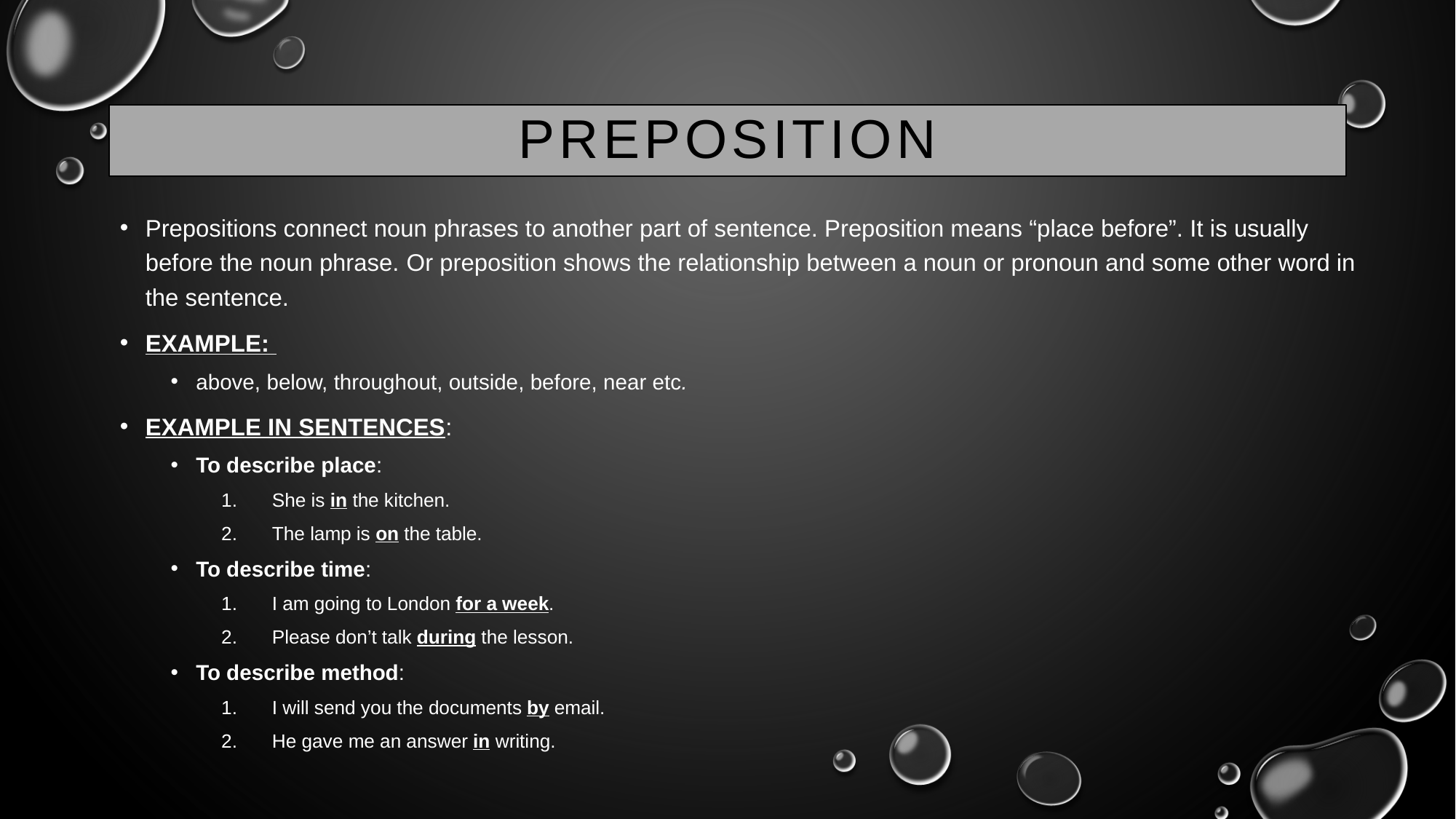

# preposition
Prepositions connect noun phrases to another part of sentence. Preposition means “place before”. It is usually before the noun phrase. Or preposition shows the relationship between a noun or pronoun and some other word in the sentence.
Example:
above, below, throughout, outside, before, near etc.
Example IN Sentences:
To describe place:
She is in the kitchen.
The lamp is on the table.
To describe time:
I am going to London for a week.
Please don’t talk during the lesson.
To describe method:
I will send you the documents by email.
He gave me an answer in writing.